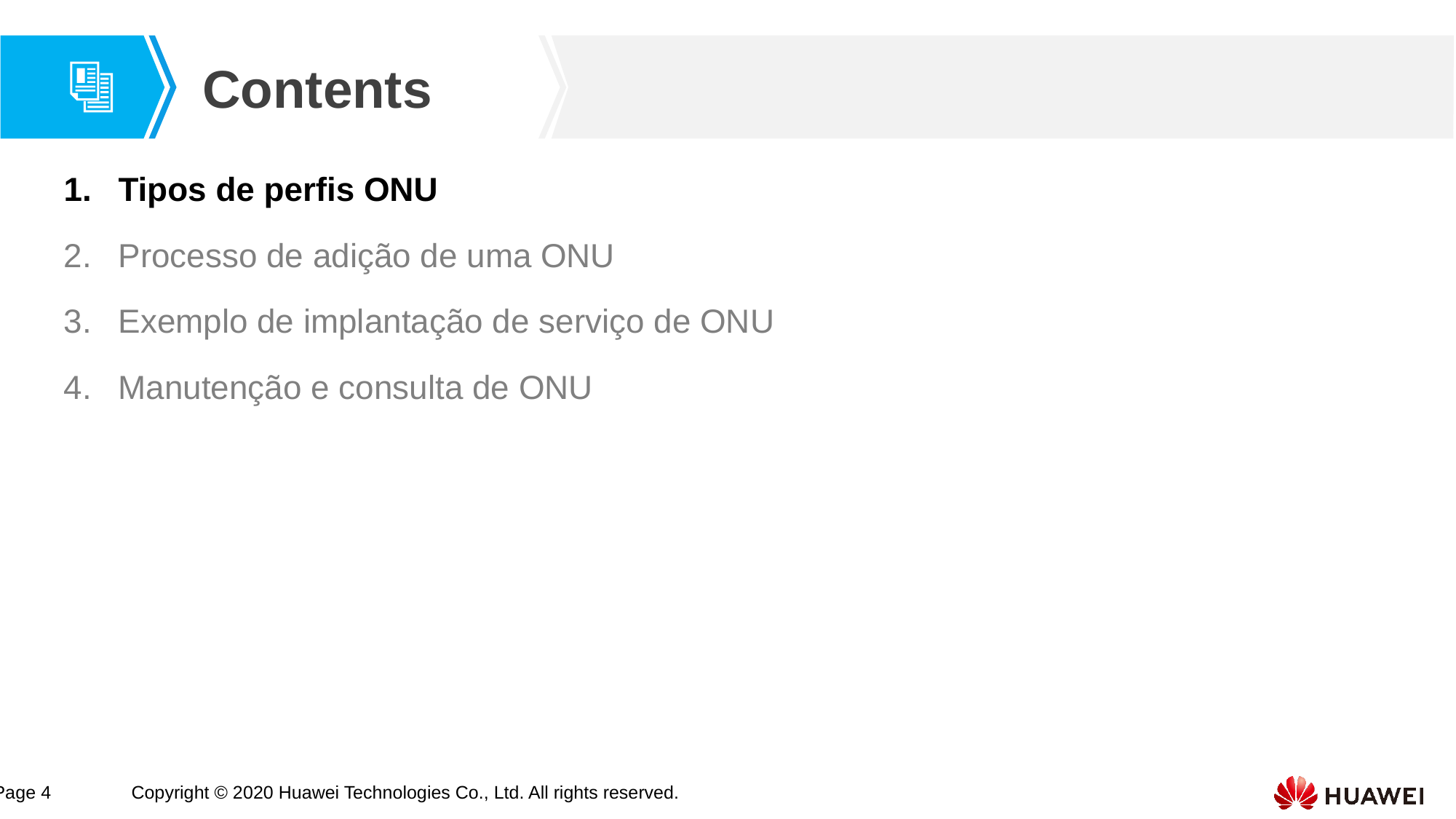

Tipos de perfis ONU
Processo de adição de uma ONU
Exemplo de implantação de serviço de ONU
Manutenção e consulta de ONU